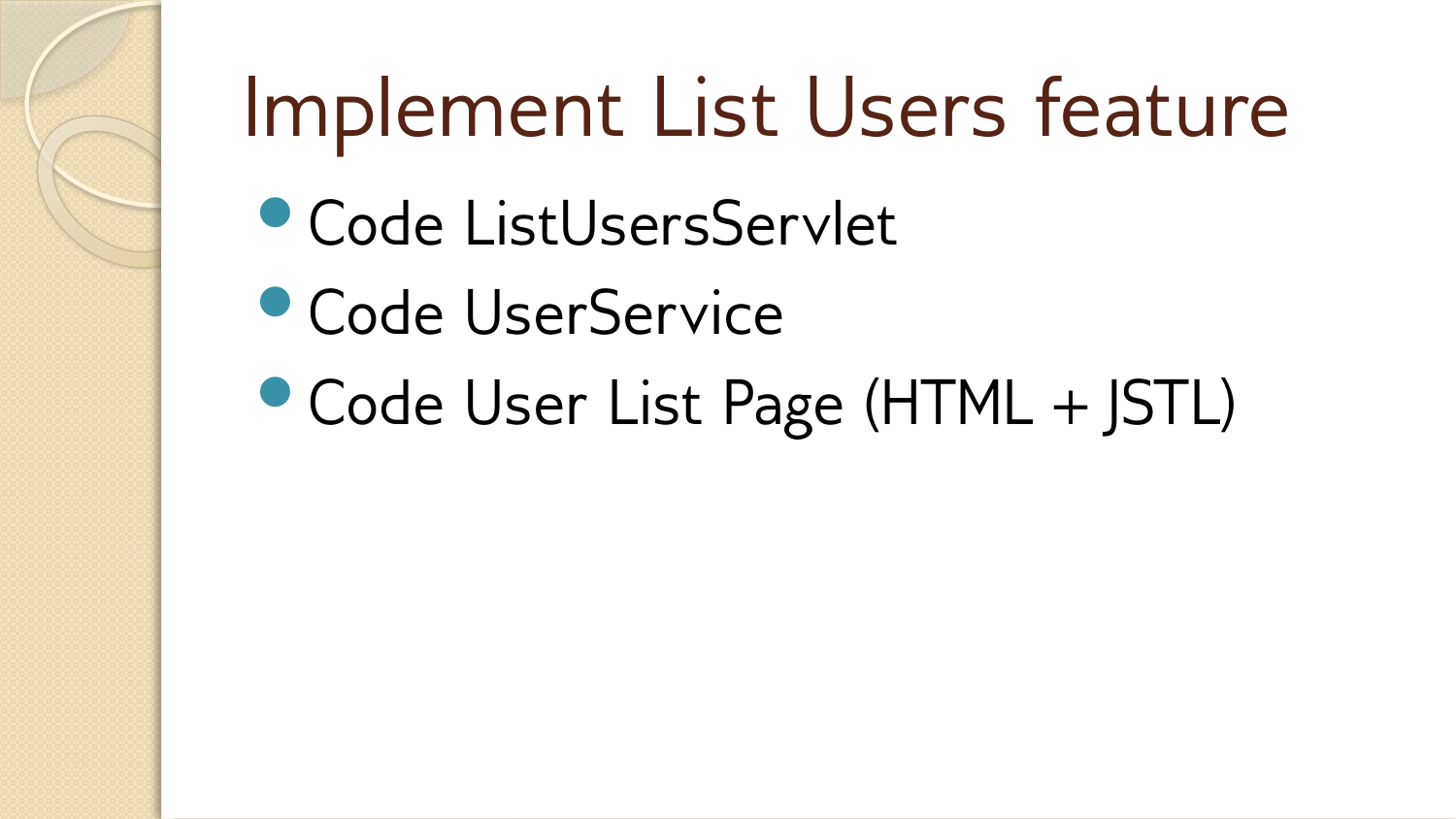

# Implement List Users feature
Code ListUsersServlet
Code UserService
Code User List Page (HTML + JSTL)